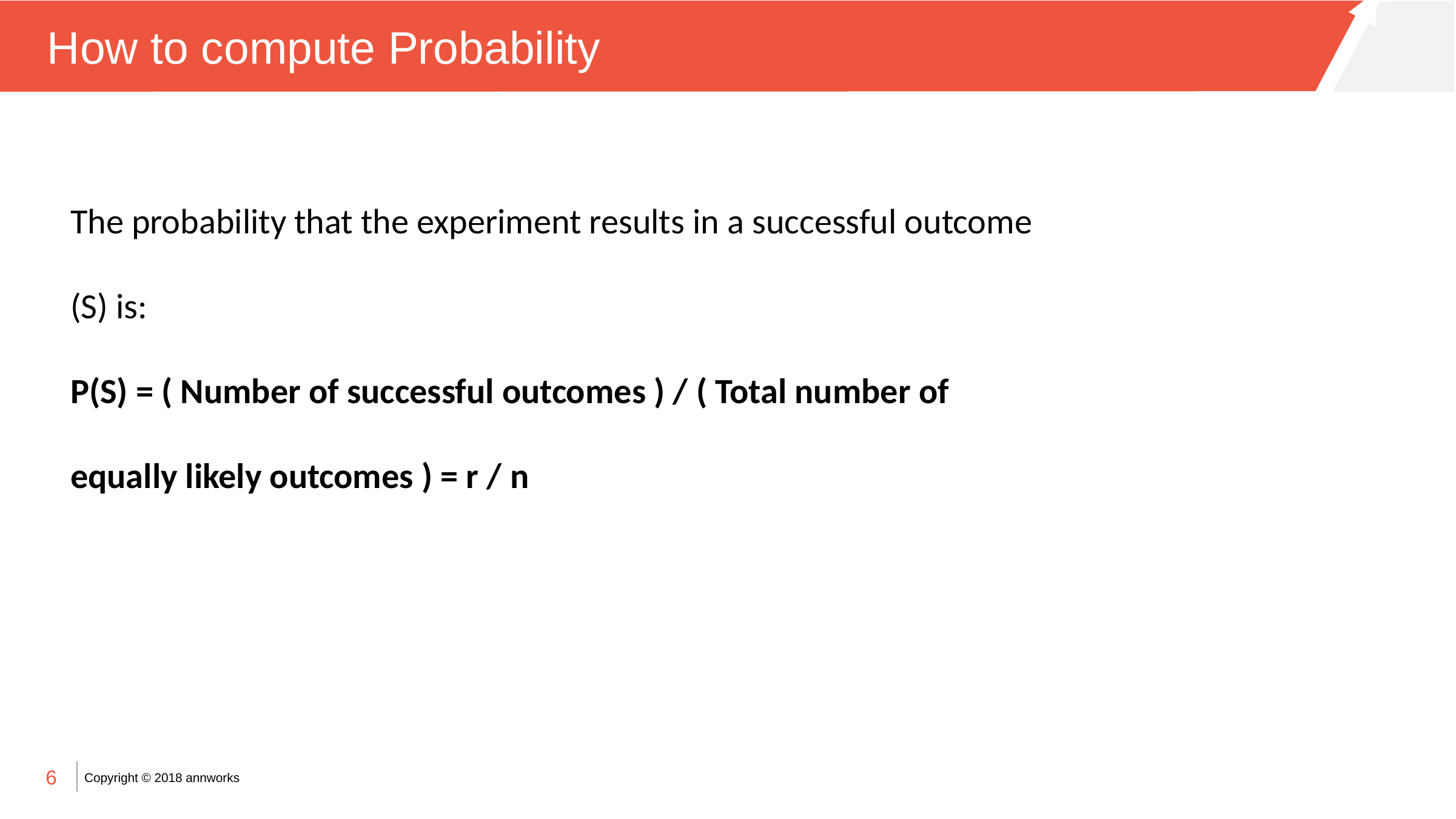

# How to compute Probability
The probability that the experiment results in a successful outcome (S) is:
P(S) = ( Number of successful outcomes ) / ( Total number of equally likely outcomes ) = r / n

6